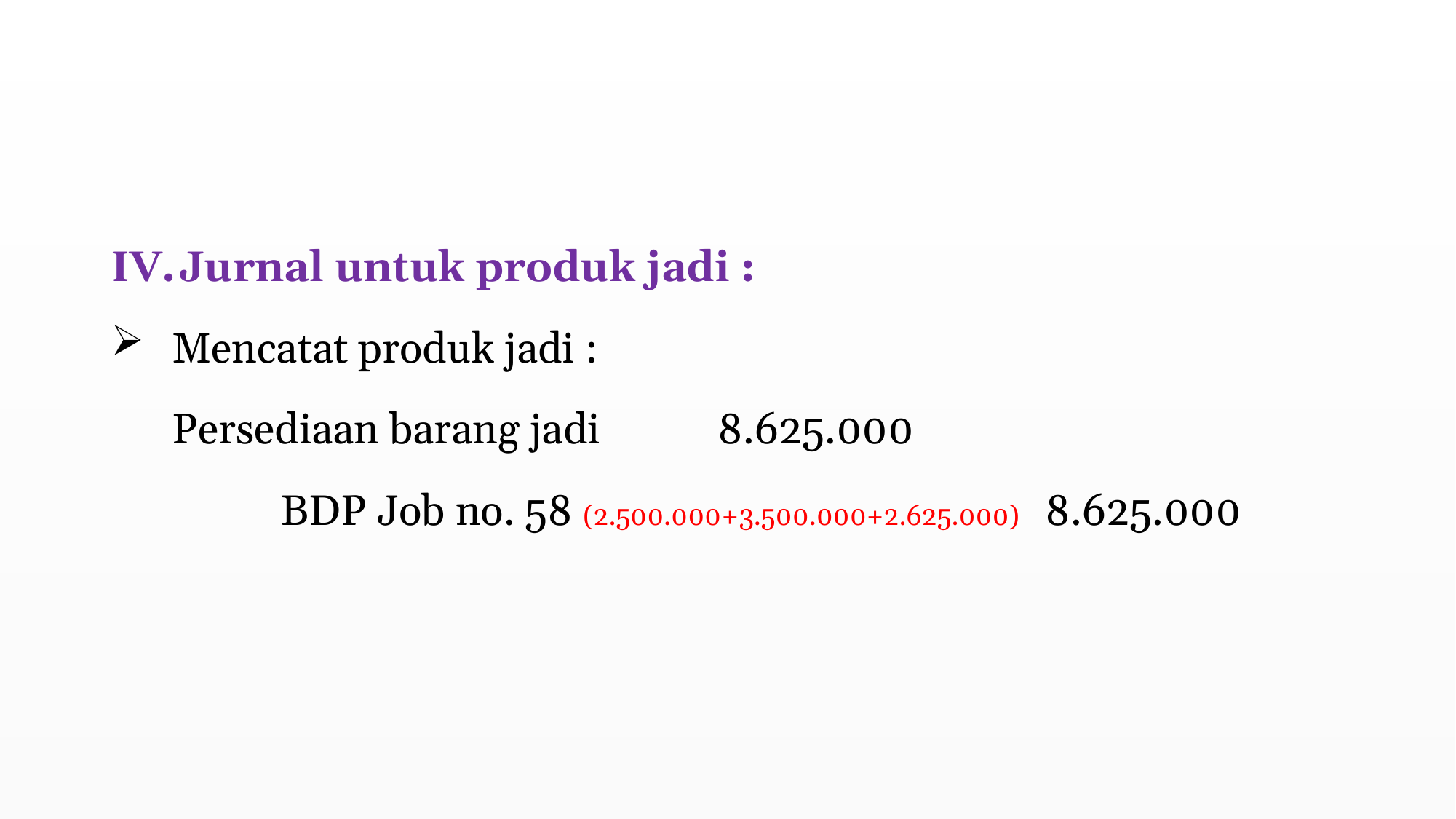

#
Jurnal untuk produk jadi :
Mencatat produk jadi :
Persediaan barang jadi		8.625.000
	BDP Job no. 58 (2.500.000+3.500.000+2.625.000) 	8.625.000